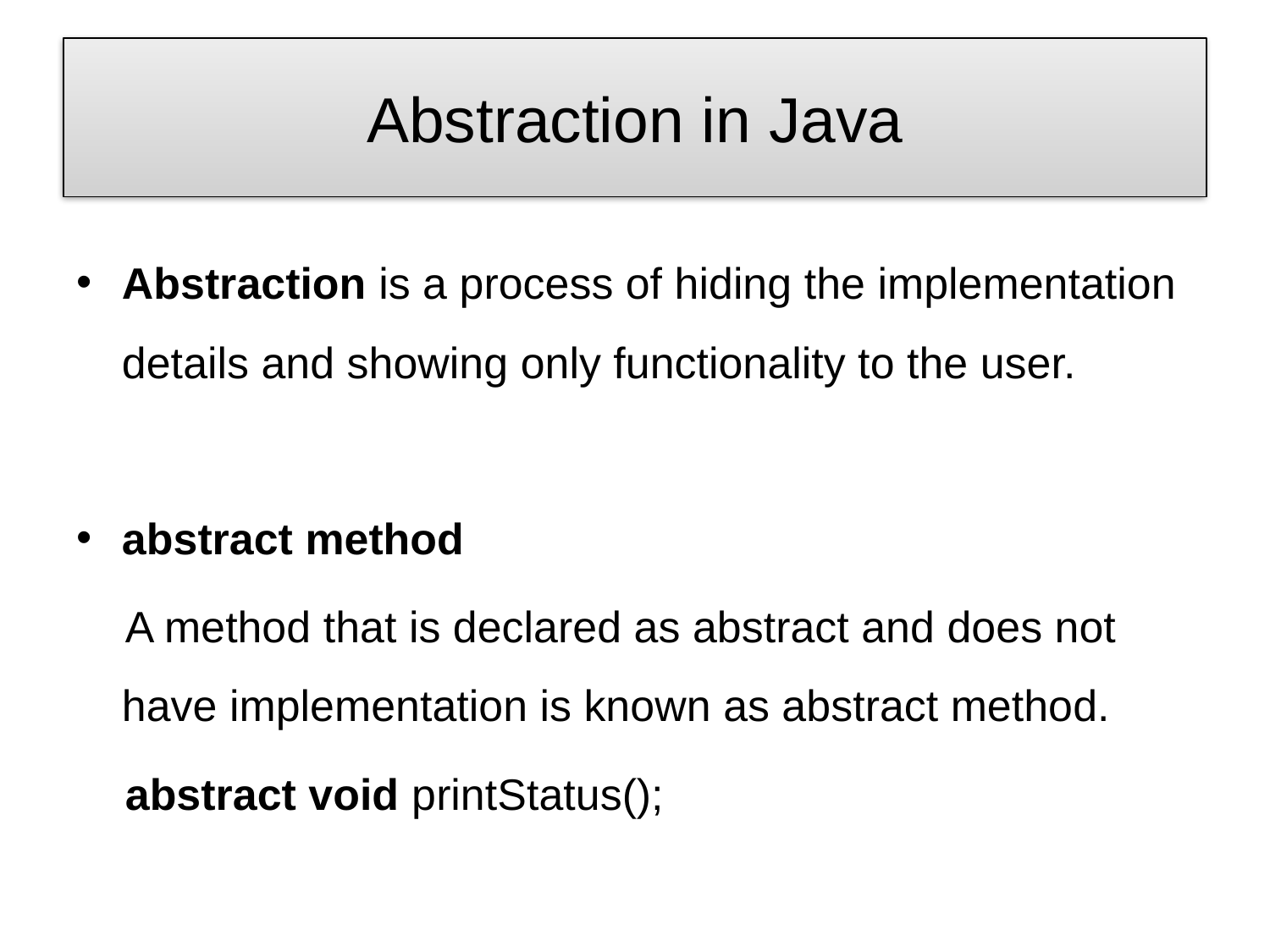

# Abstraction in Java
Abstraction is a process of hiding the implementation details and showing only functionality to the user.

abstract method
    A method that is declared as abstract and does not have implementation is known as abstract method.
    abstract void printStatus();